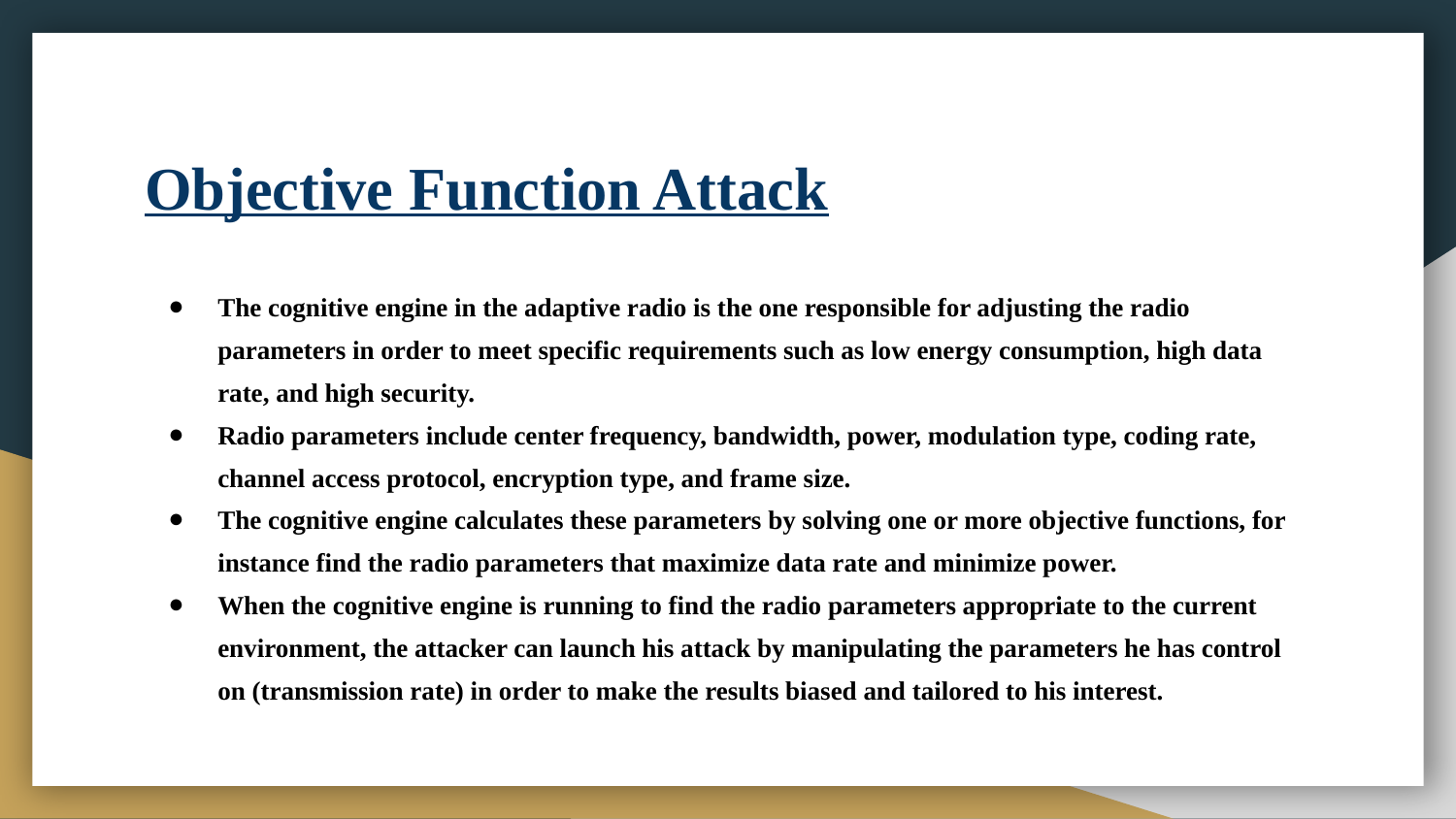

# Objective Function Attack
The cognitive engine in the adaptive radio is the one responsible for adjusting the radio parameters in order to meet specific requirements such as low energy consumption, high data rate, and high security.
Radio parameters include center frequency, bandwidth, power, modulation type, coding rate, channel access protocol, encryption type, and frame size.
The cognitive engine calculates these parameters by solving one or more objective functions, for instance find the radio parameters that maximize data rate and minimize power.
When the cognitive engine is running to find the radio parameters appropriate to the current environment, the attacker can launch his attack by manipulating the parameters he has control on (transmission rate) in order to make the results biased and tailored to his interest.